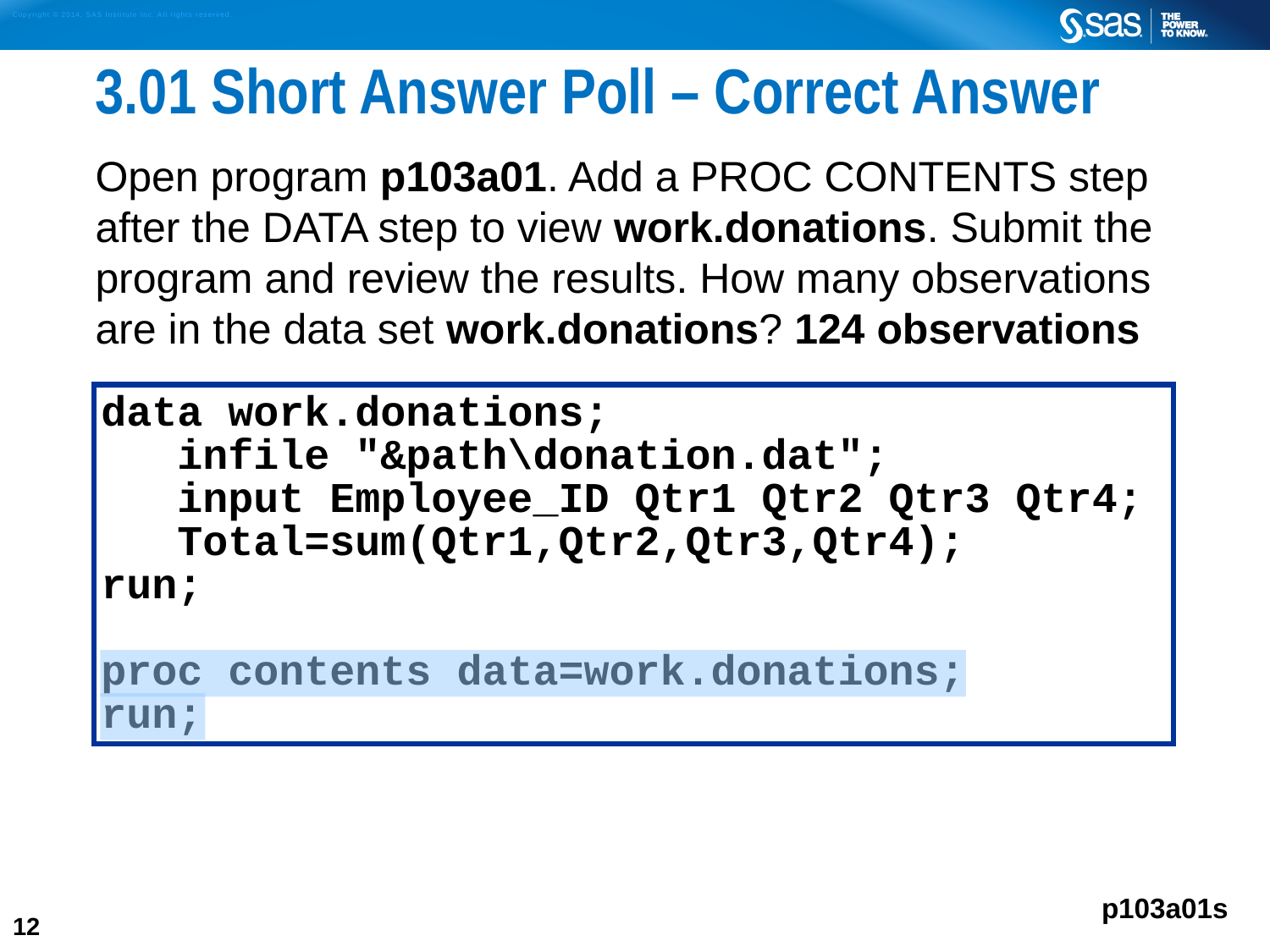

# 3.01 Short Answer Poll – Correct Answer
Open program p103a01. Add a PROC CONTENTS step after the DATA step to view work.donations. Submit the program and review the results. How many observations are in the data set work.donations? 124 observations
data work.donations;
   infile "&path\donation.dat";
   input Employee_ID Qtr1 Qtr2 Qtr3 Qtr4;
   Total=sum(Qtr1,Qtr2,Qtr3,Qtr4);
run;

proc contents data=work.donations;
run;

p103a01s